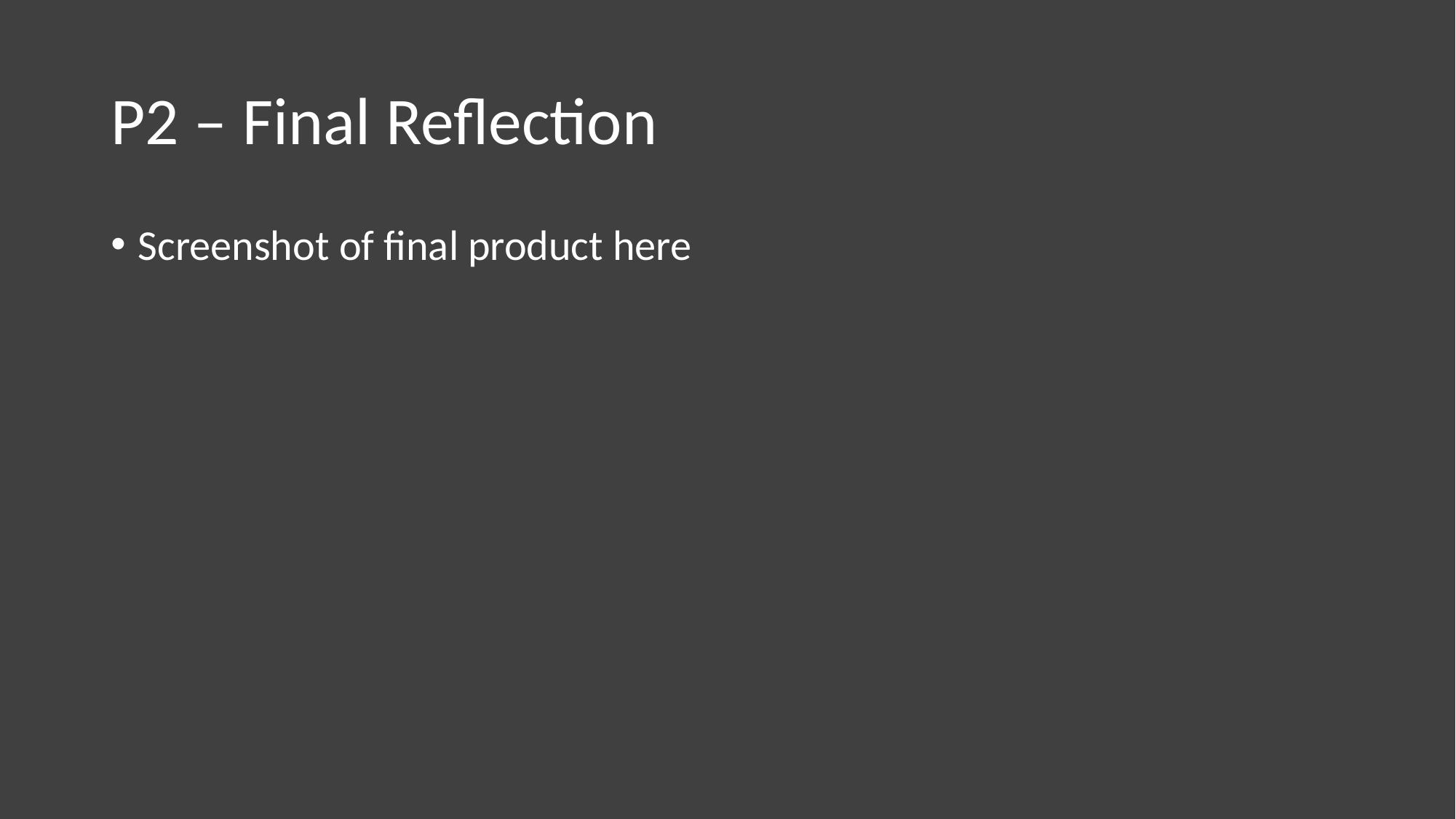

# P2 – Final Reflection
Screenshot of final product here